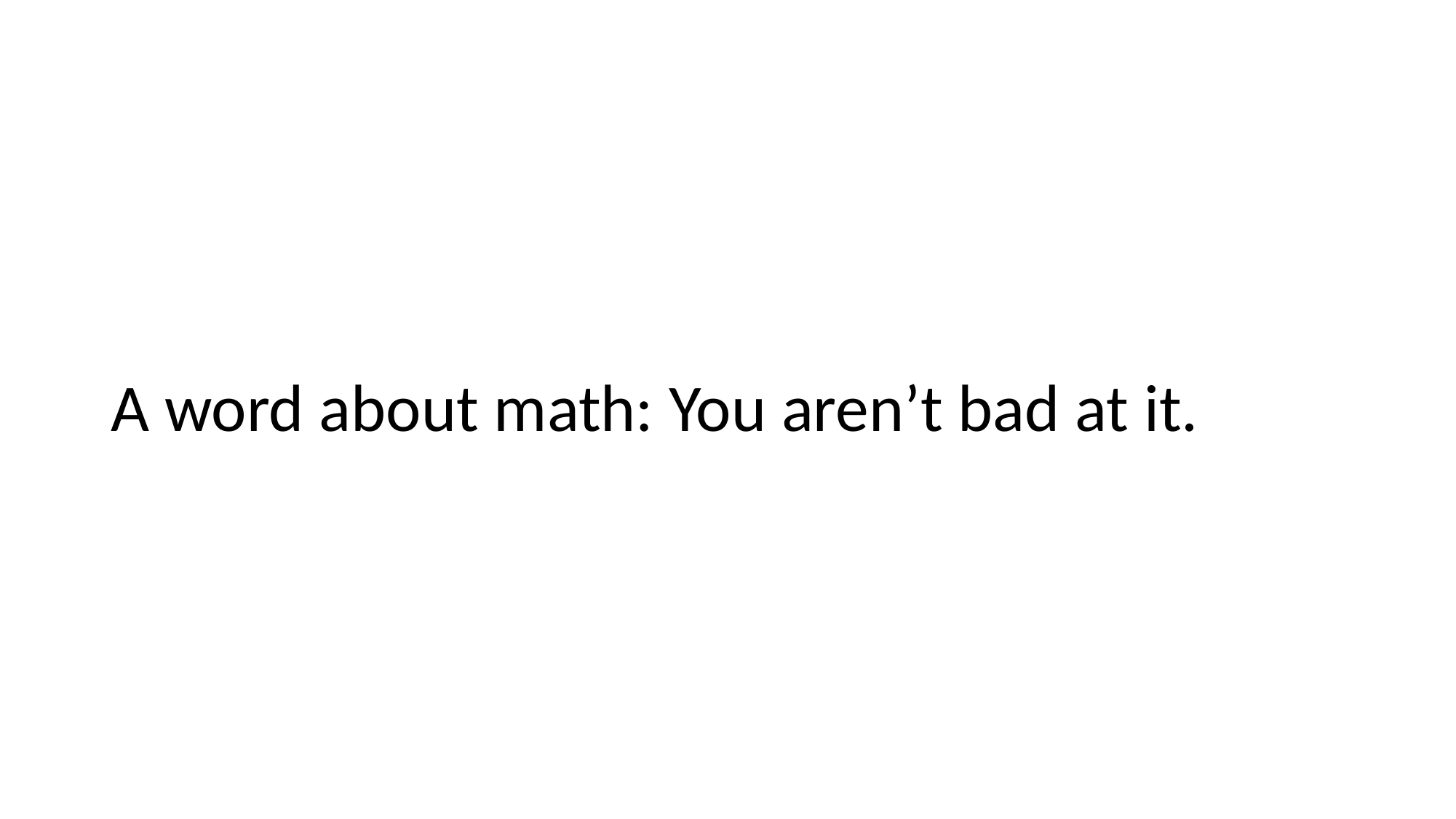

# A word about math: You aren’t bad at it.